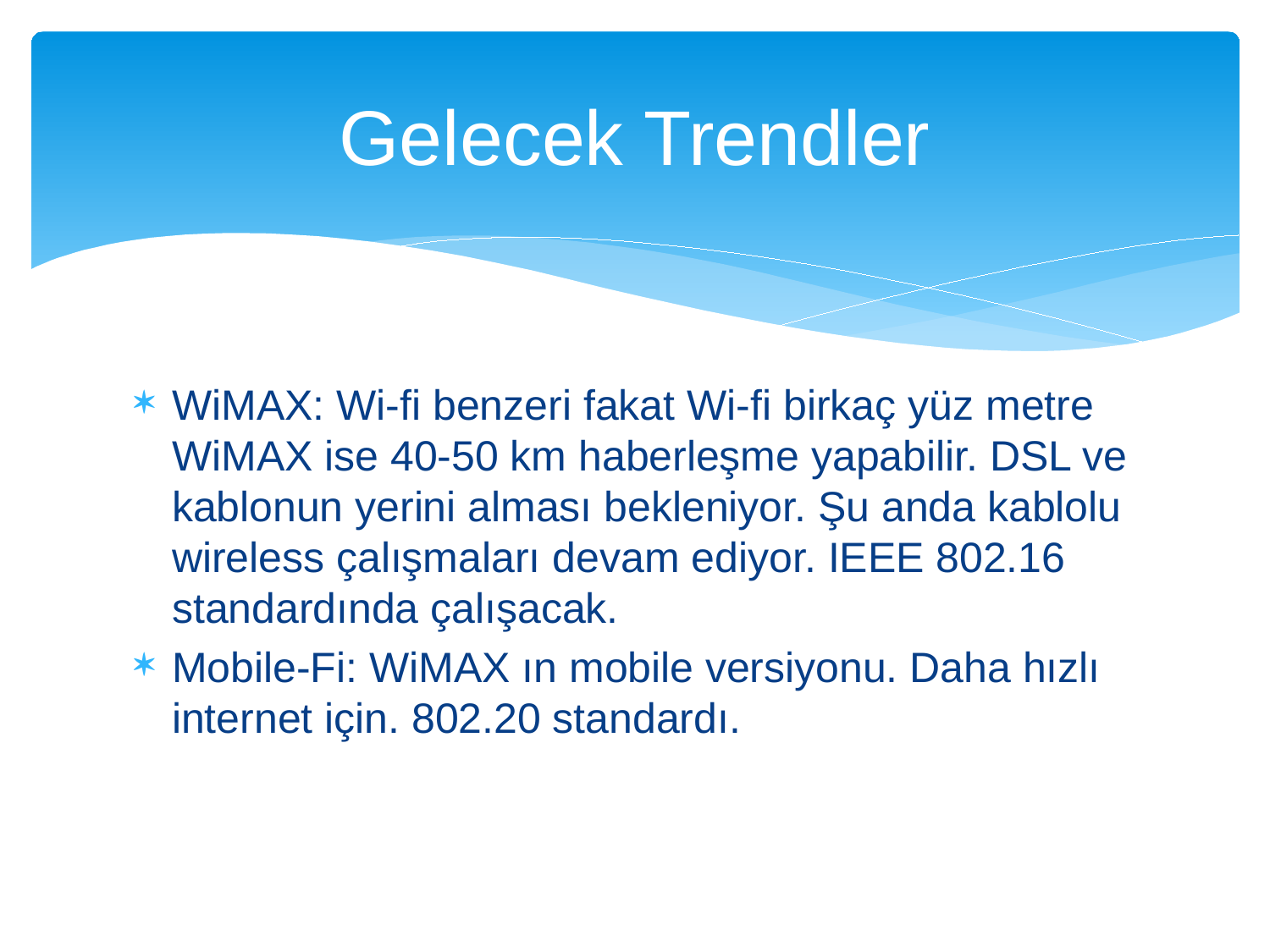

# Gelecek Trendler
WiMAX: Wi-fi benzeri fakat Wi-fi birkaç yüz metre WiMAX ise 40-50 km haberleşme yapabilir. DSL ve kablonun yerini alması bekleniyor. Şu anda kablolu wireless çalışmaları devam ediyor. IEEE 802.16 standardında çalışacak.
Mobile-Fi: WiMAX ın mobile versiyonu. Daha hızlı internet için. 802.20 standardı.